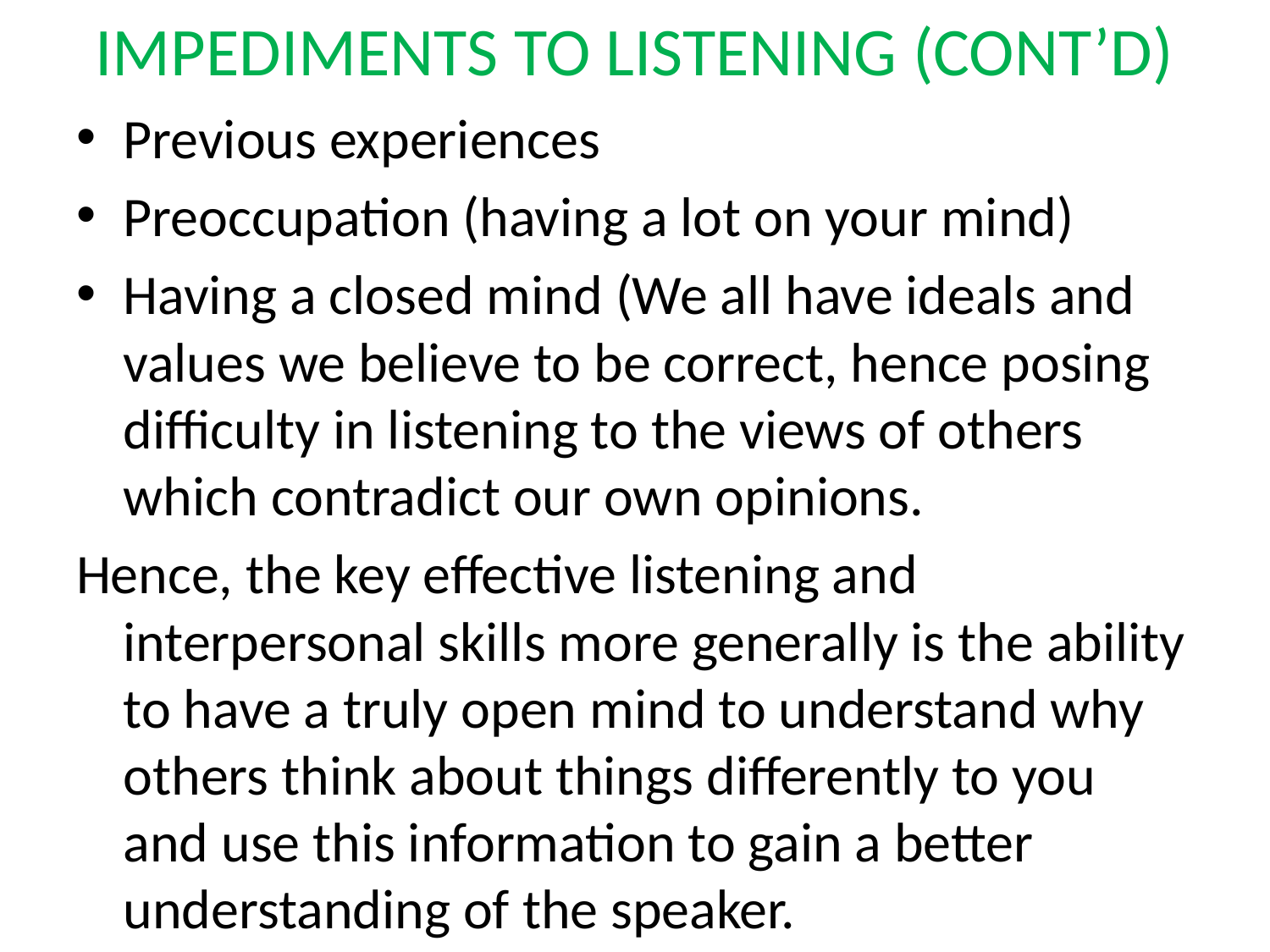

# IMPEDIMENTS TO LISTENING (CONT’D)
Previous experiences
Preoccupation (having a lot on your mind)
Having a closed mind (We all have ideals and values we believe to be correct, hence posing difficulty in listening to the views of others which contradict our own opinions.
Hence, the key effective listening and interpersonal skills more generally is the ability to have a truly open mind to understand why others think about things differently to you and use this information to gain a better understanding of the speaker.